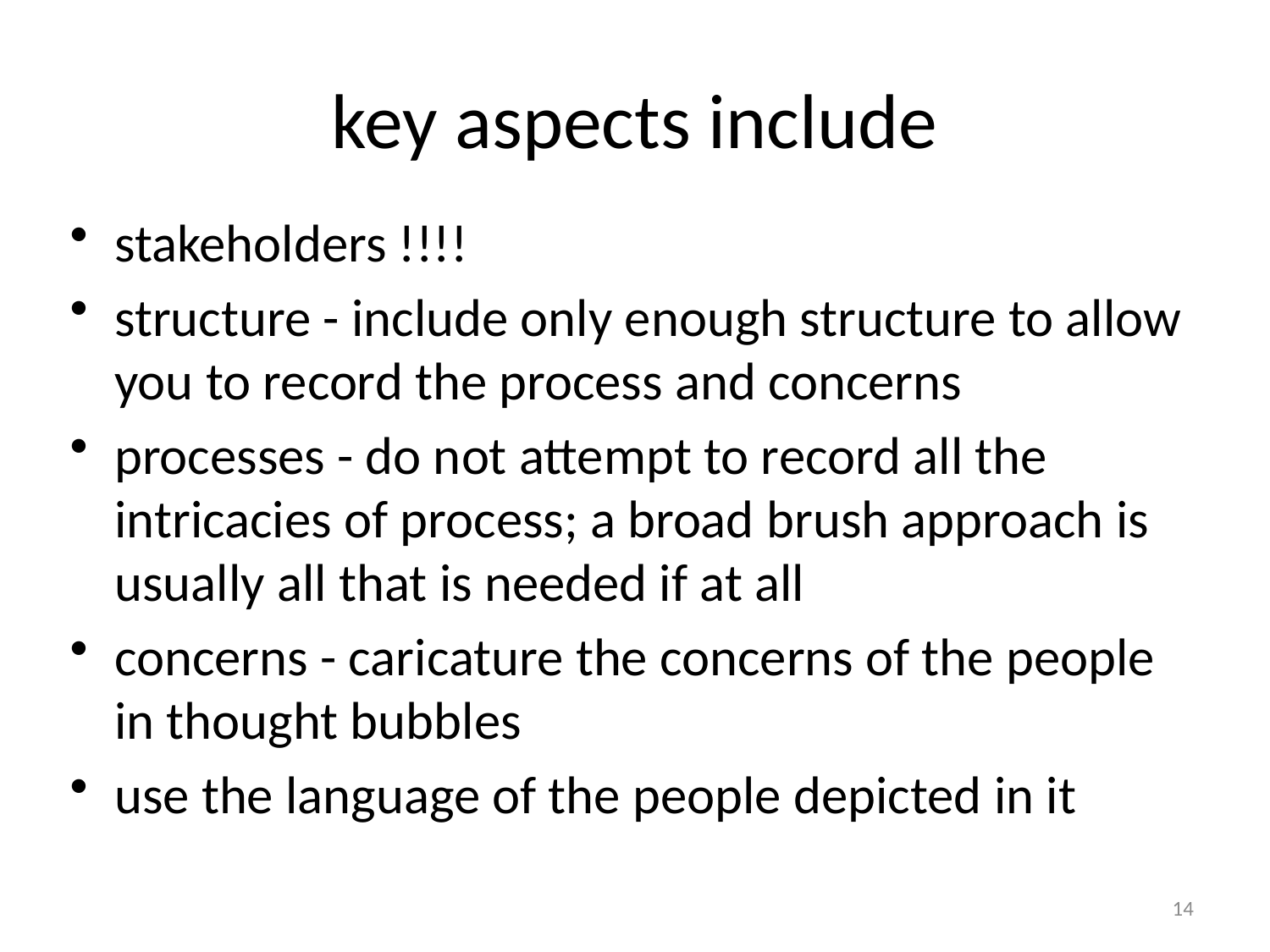

# key aspects include
stakeholders !!!!
structure - include only enough structure to allow you to record the process and concerns
processes - do not attempt to record all the intricacies of process; a broad brush approach is usually all that is needed if at all
concerns - caricature the concerns of the people in thought bubbles
use the language of the people depicted in it

14